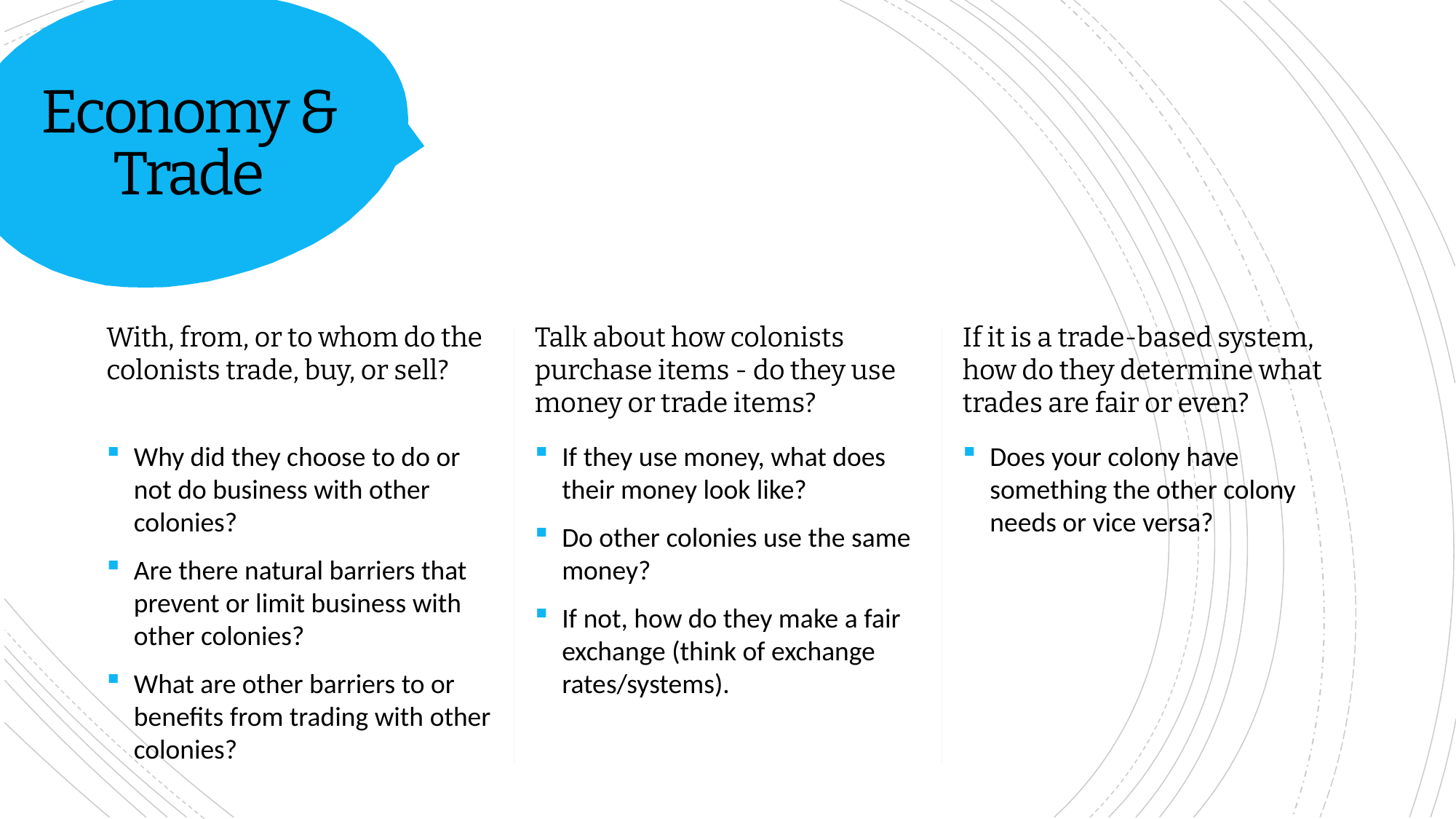

# Economy & Trade
With, from, or to whom do the colonists trade, buy, or sell?
Talk about how colonists purchase items - do they use money or trade items?
If it is a trade-based system, how do they determine what trades are fair or even?
Why did they choose to do or not do business with other colonies?
Are there natural barriers that prevent or limit business with other colonies?
What are other barriers to or benefits from trading with other colonies?
If they use money, what does their money look like?
Do other colonies use the same money?
If not, how do they make a fair exchange (think of exchange rates/systems).
Does your colony have something the other colony needs or vice versa?